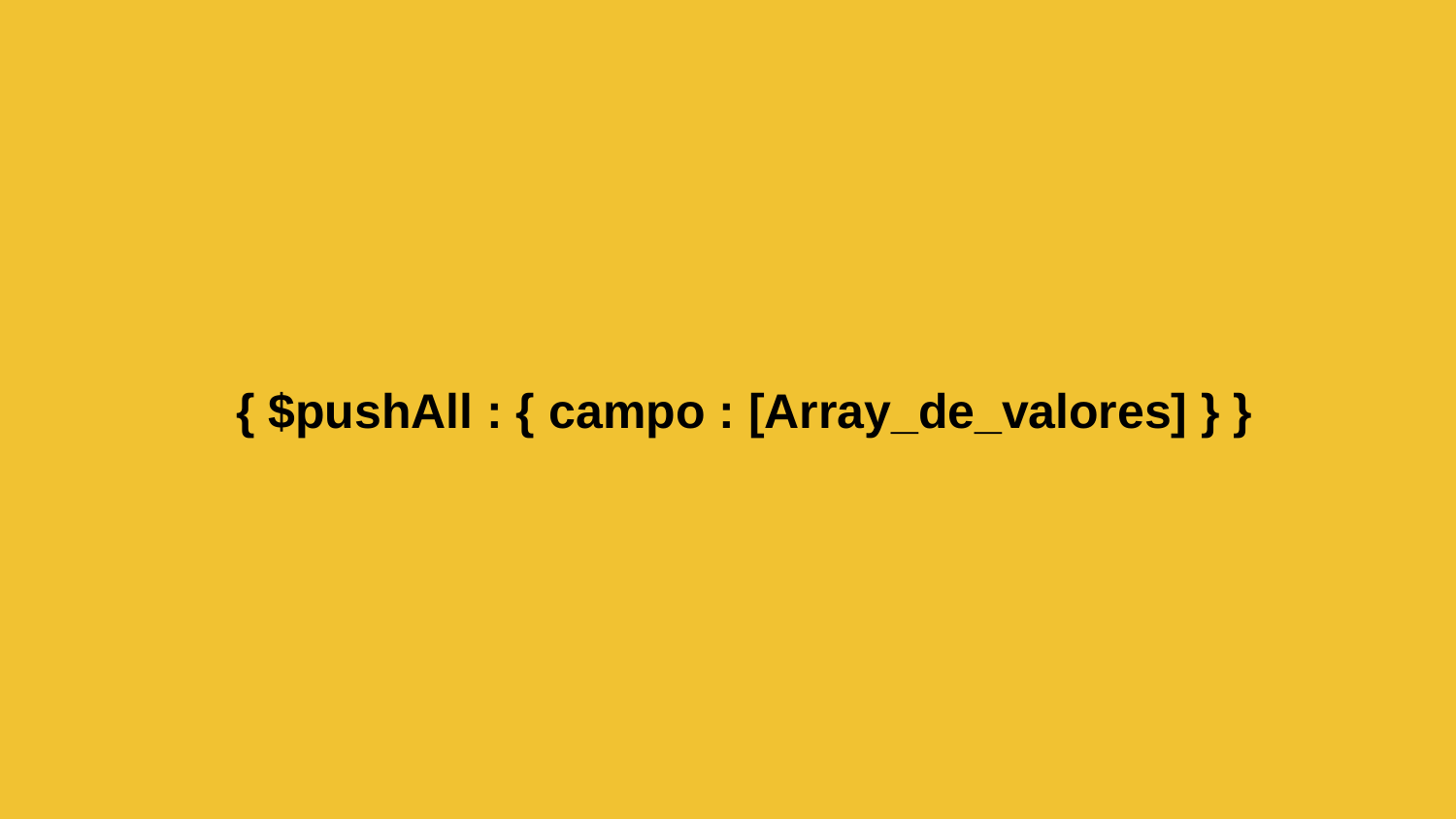

# { $pushAll : { campo : [Array_de_valores] } }